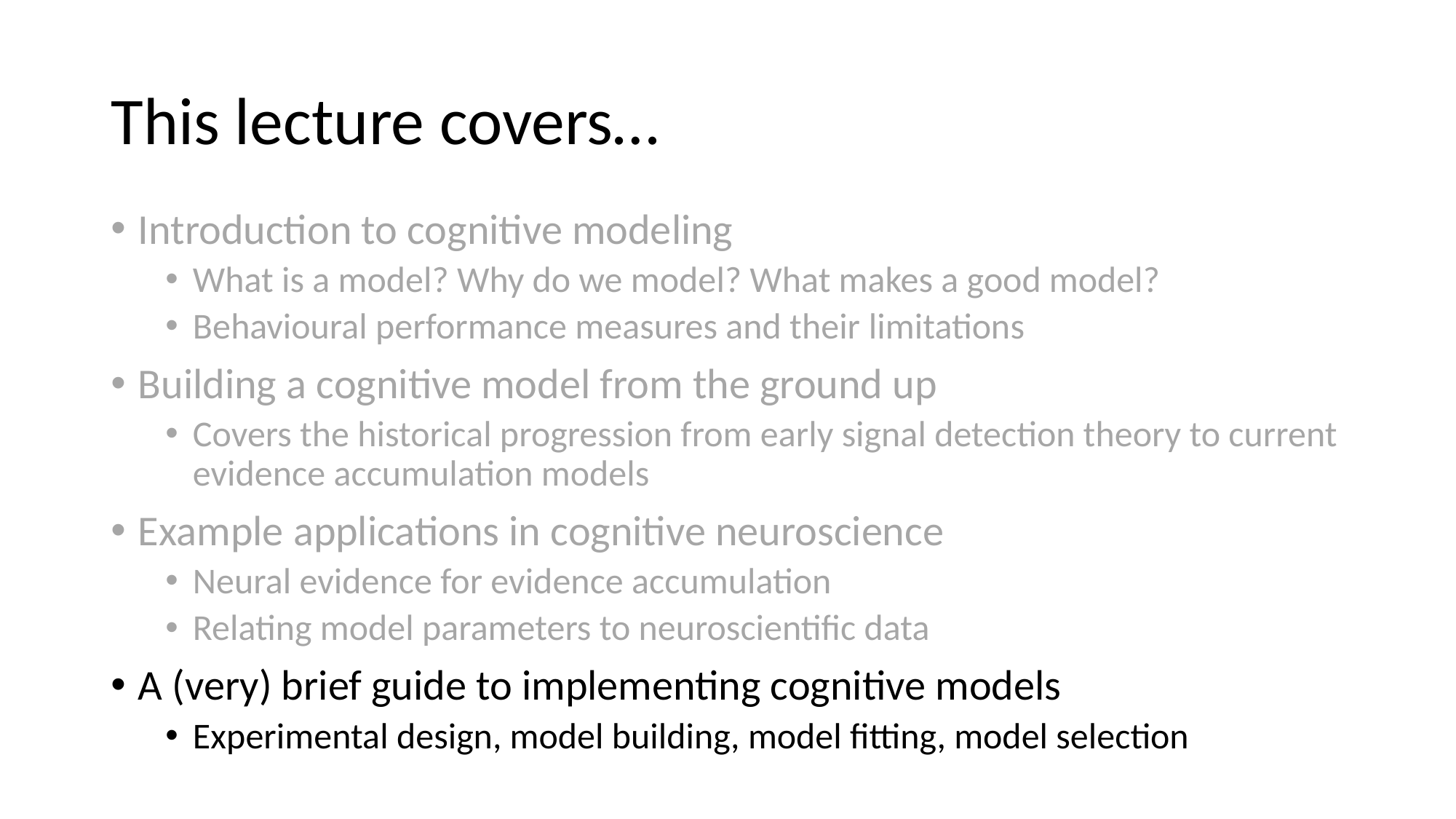

# This lecture covers…
Introduction to cognitive modeling
What is a model? Why do we model? What makes a good model?
Behavioural performance measures and their limitations
Building a cognitive model from the ground up
Covers the historical progression from early signal detection theory to current evidence accumulation models
Example applications in cognitive neuroscience
Neural evidence for evidence accumulation
Relating model parameters to neuroscientific data
A (very) brief guide to implementing cognitive models
Experimental design, model building, model fitting, model selection